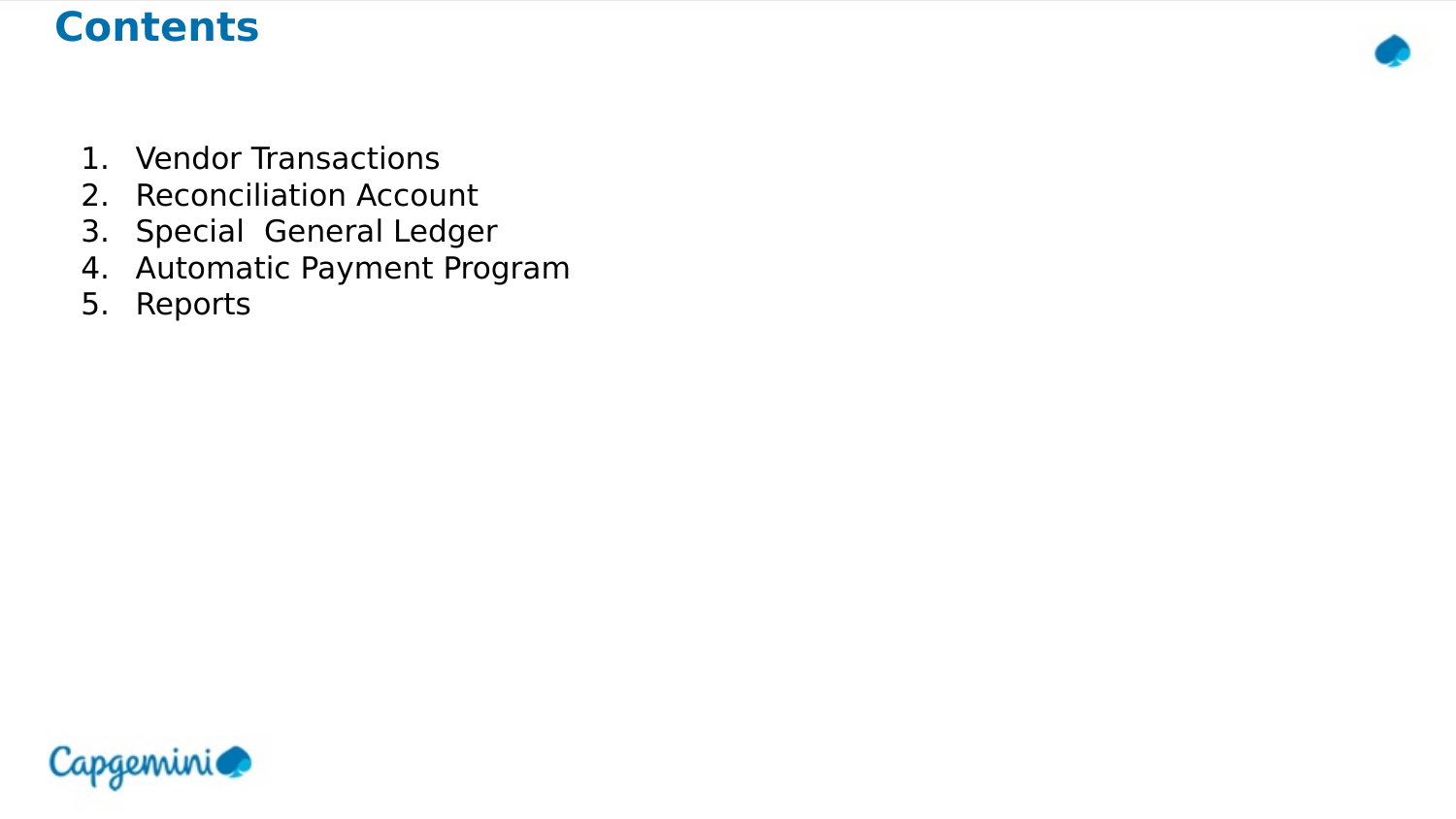

# Contents

Vendor Transactions
Reconciliation Account
Special  General Ledger
Automatic Payment Program
Reports